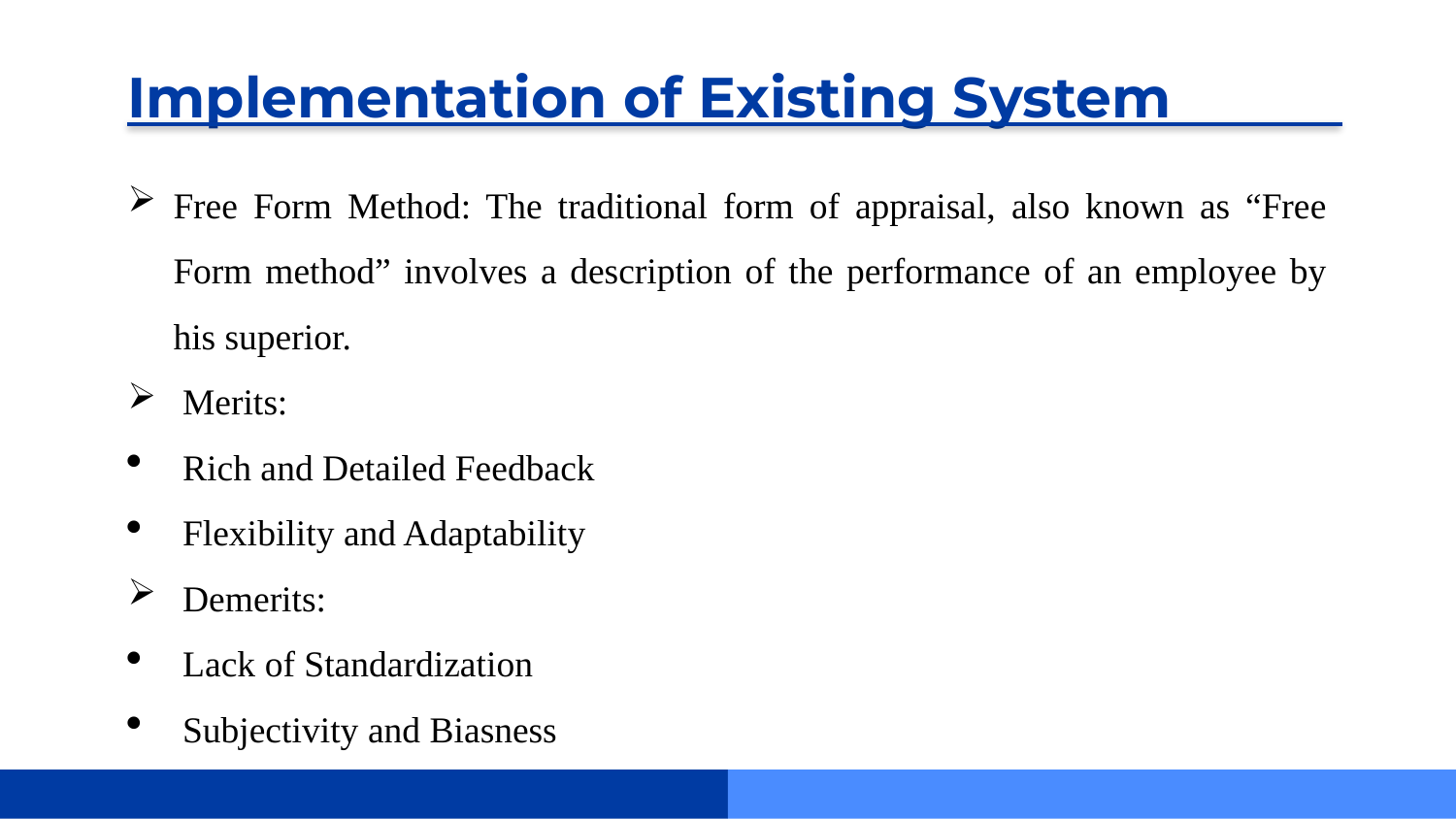

Implementation of Existing System
Free Form Method: The traditional form of appraisal, also known as “Free Form method” involves a description of the performance of an employee by his superior.
Merits:
Rich and Detailed Feedback
Flexibility and Adaptability
Demerits:
Lack of Standardization
Subjectivity and Biasness